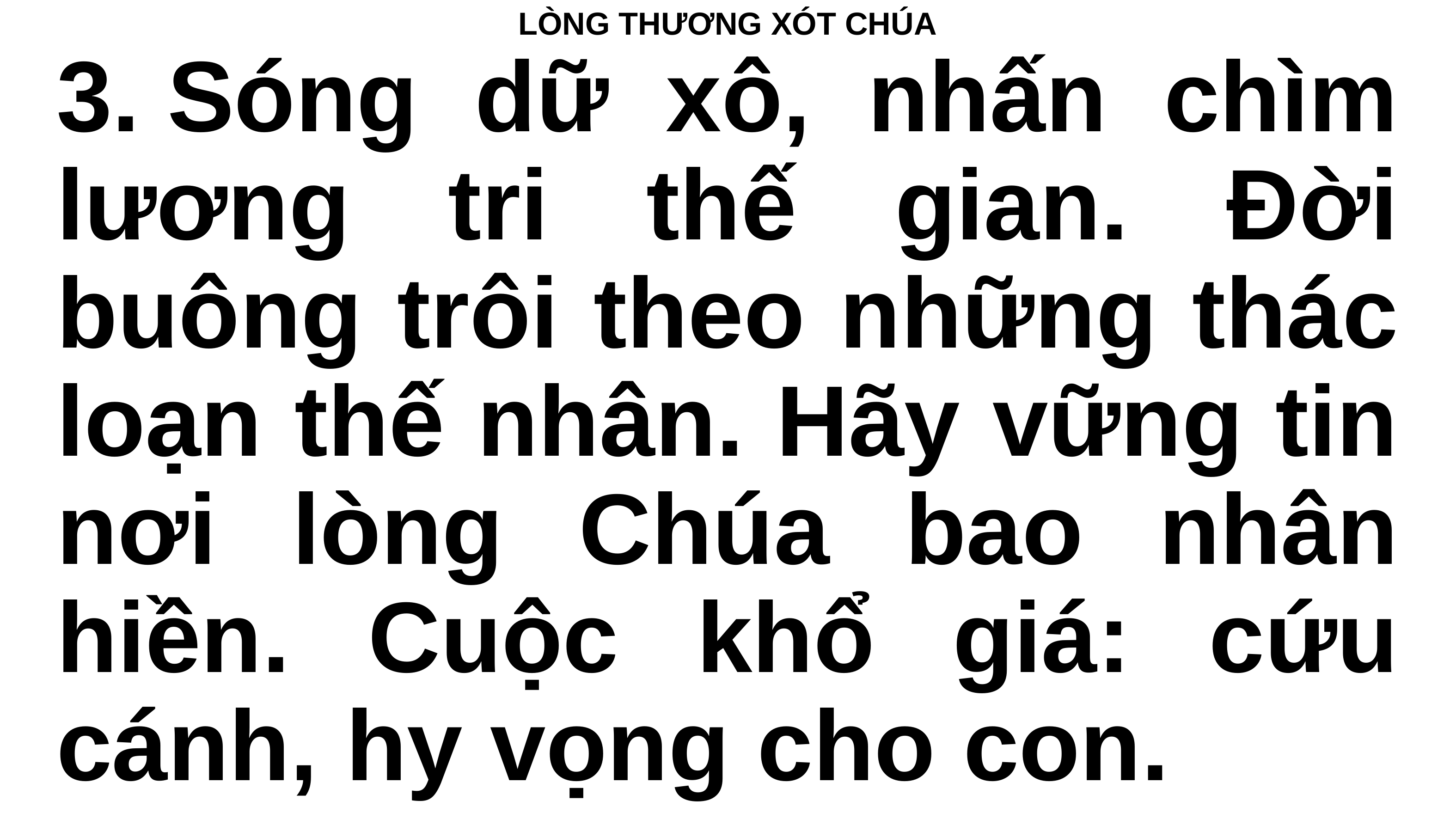

# LÒNG THƯƠNG XÓT CHÚA
3. Sóng dữ xô, nhấn chìm lương tri thế gian. Đời buông trôi theo những thác loạn thế nhân. Hãy vững tin nơi lòng Chúa bao nhân hiền. Cuộc khổ giá: cứu cánh, hy vọng cho con.